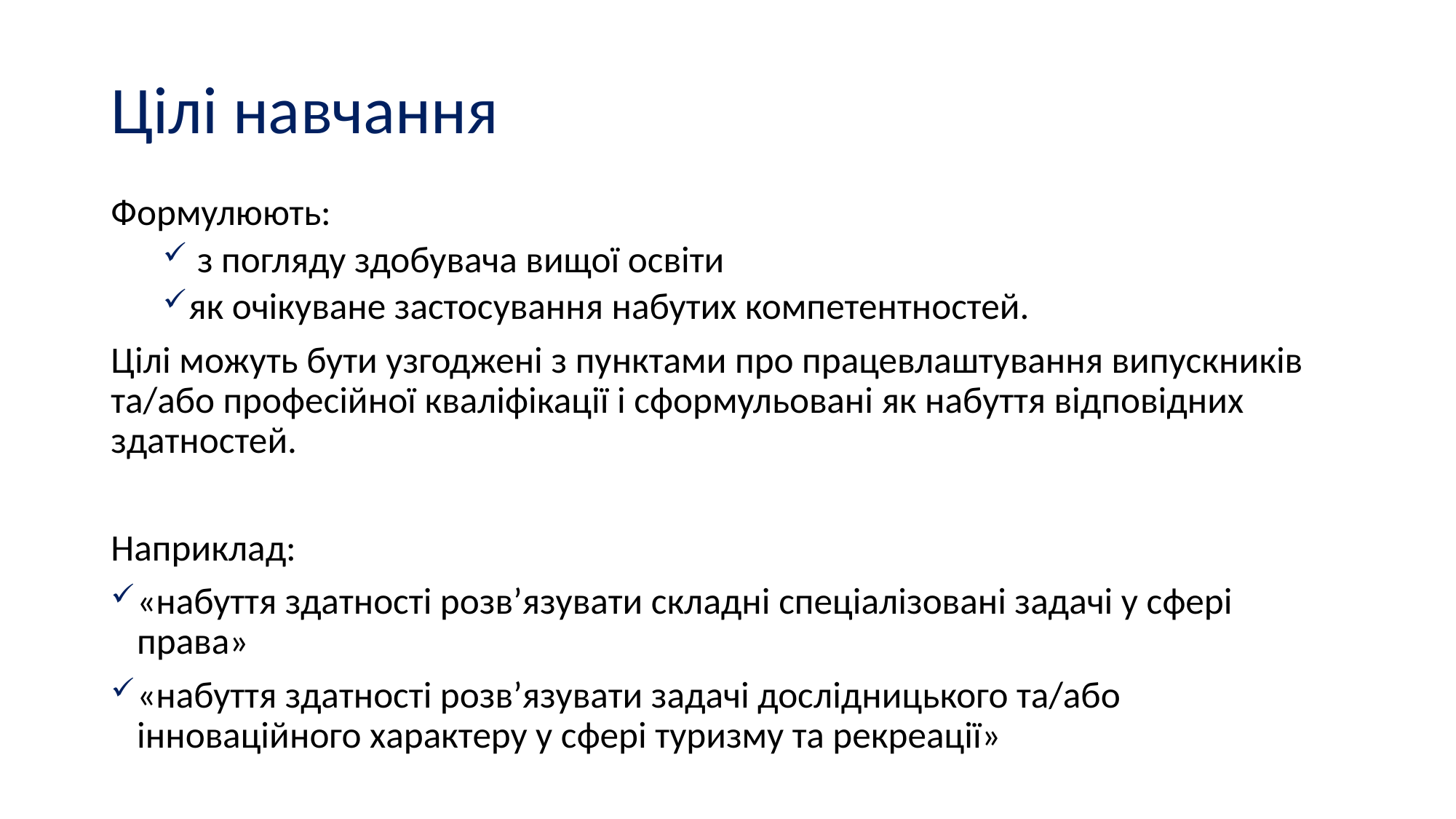

# Цілі навчання
Формулюють:
 з погляду здобувача вищої освіти
як очікуване застосування набутих компетентностей.
Цілі можуть бути узгоджені з пунктами про працевлаштування випускників та/або професійної кваліфікації і сформульовані як набуття відповідних здатностей.

Наприклад:
	«набуття здатності розв’язувати складні спеціалізовані задачі у сфері права»
	«набуття здатності розв’язувати задачі дослідницького та/або інноваційного характеру у сфері туризму та рекреації»